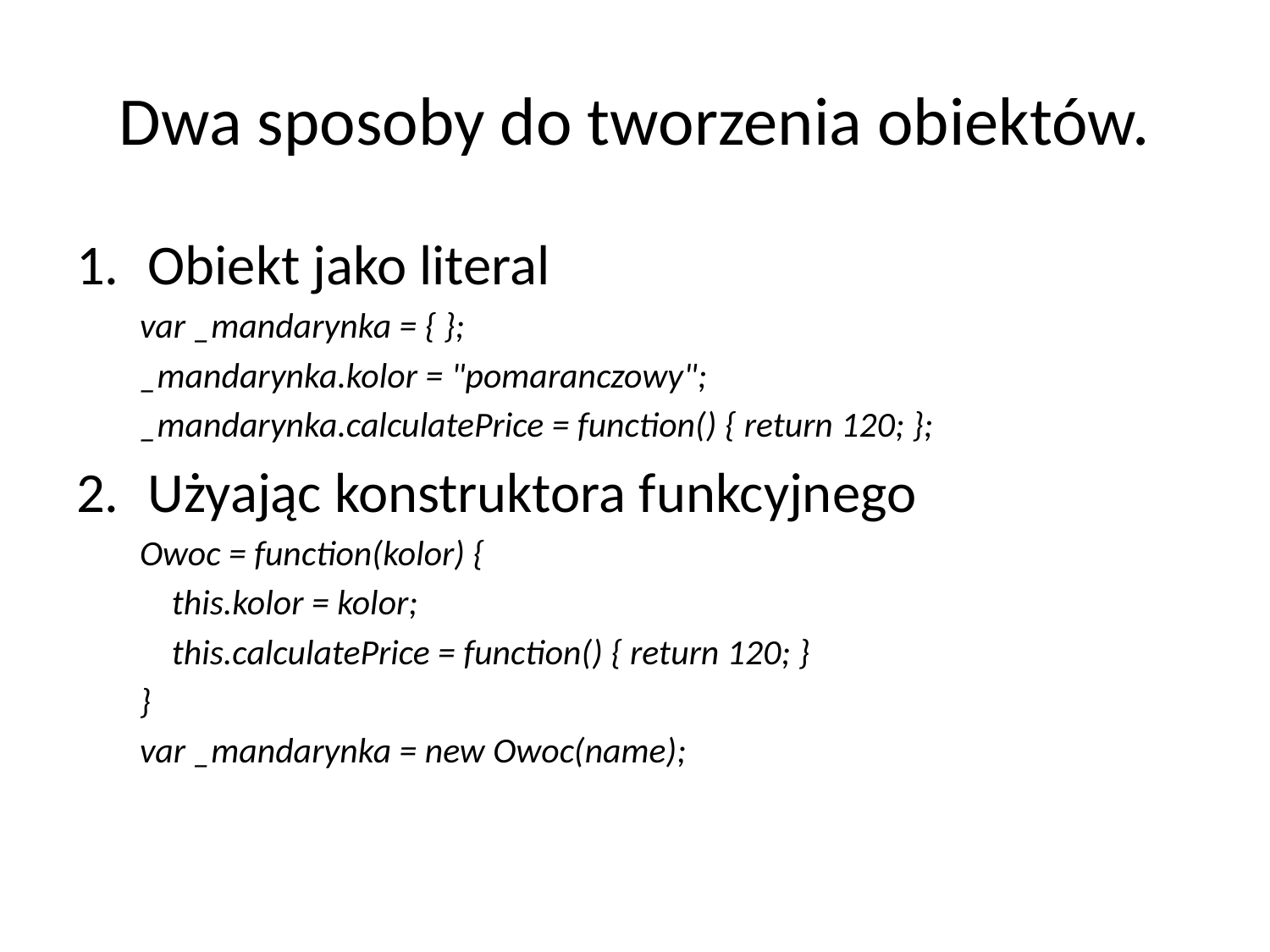

# Dwa sposoby do tworzenia obiektów.
Obiekt jako literal
var _mandarynka = { };
_mandarynka.kolor = "pomaranczowy";
_mandarynka.calculatePrice = function() { return 120; };
Użyając konstruktora funkcyjnego
Owoc = function(kolor) {
    this.kolor = kolor;
    this.calculatePrice = function() { return 120; }
}
var _mandarynka = new Owoc(name);